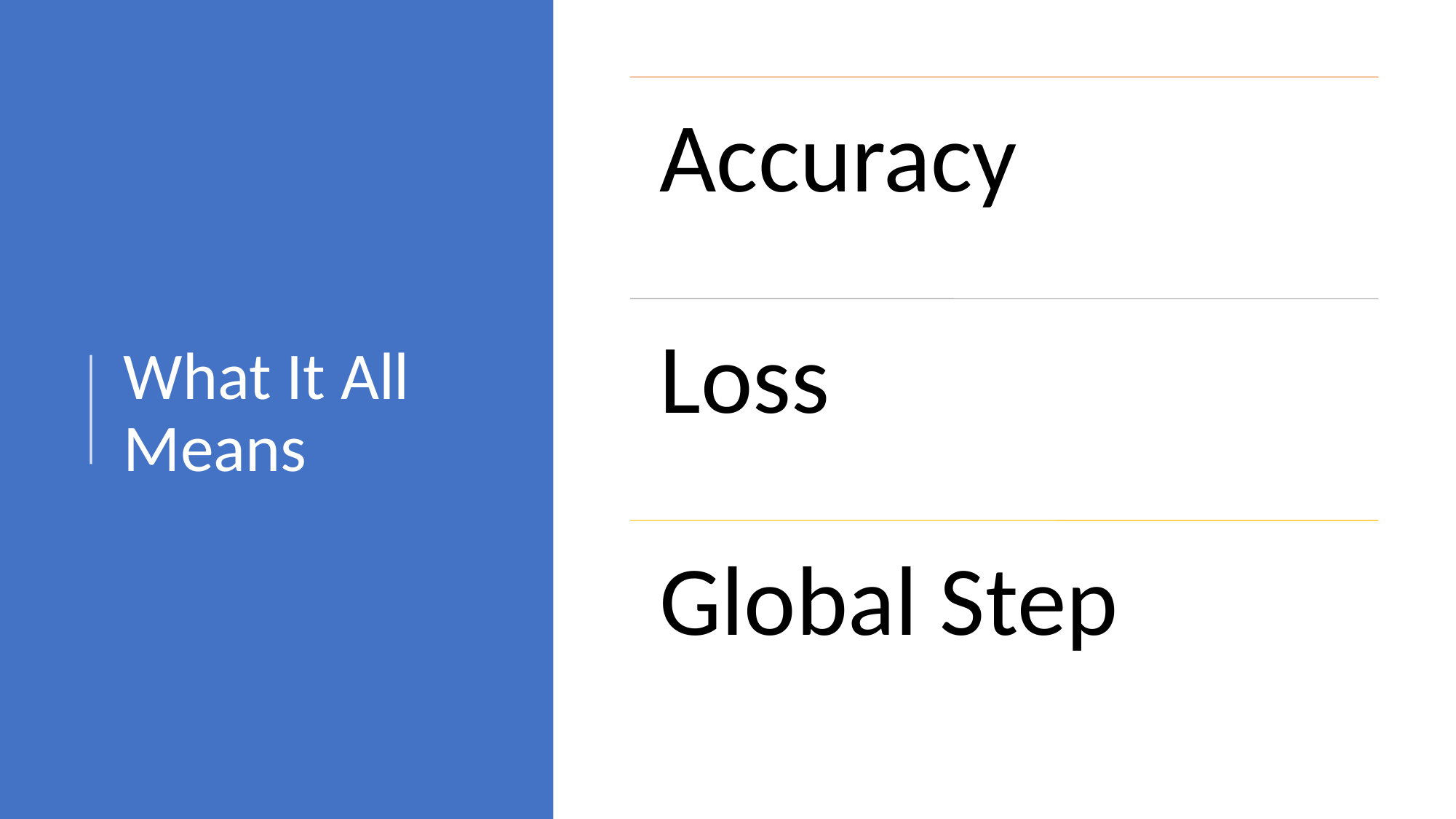

Accuracy
Loss
Global Step
# What It All Means